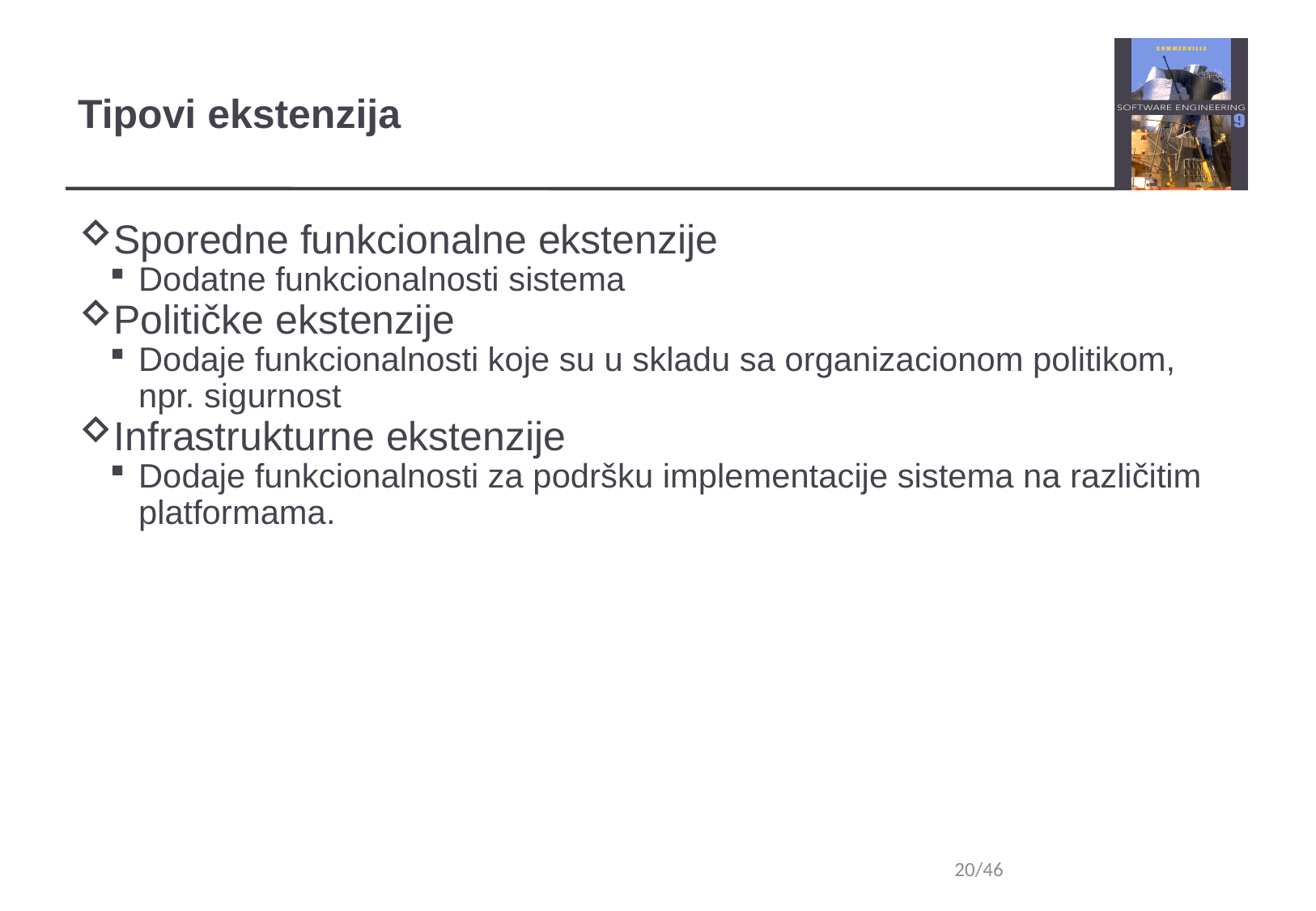

Tipovi ekstenzija
Sporedne funkcionalne ekstenzije
Dodatne funkcionalnosti sistema
Političke ekstenzije
Dodaje funkcionalnosti koje su u skladu sa organizacionom politikom, npr. sigurnost
Infrastrukturne ekstenzije
Dodaje funkcionalnosti za podršku implementacije sistema na različitim platformama.
20/46